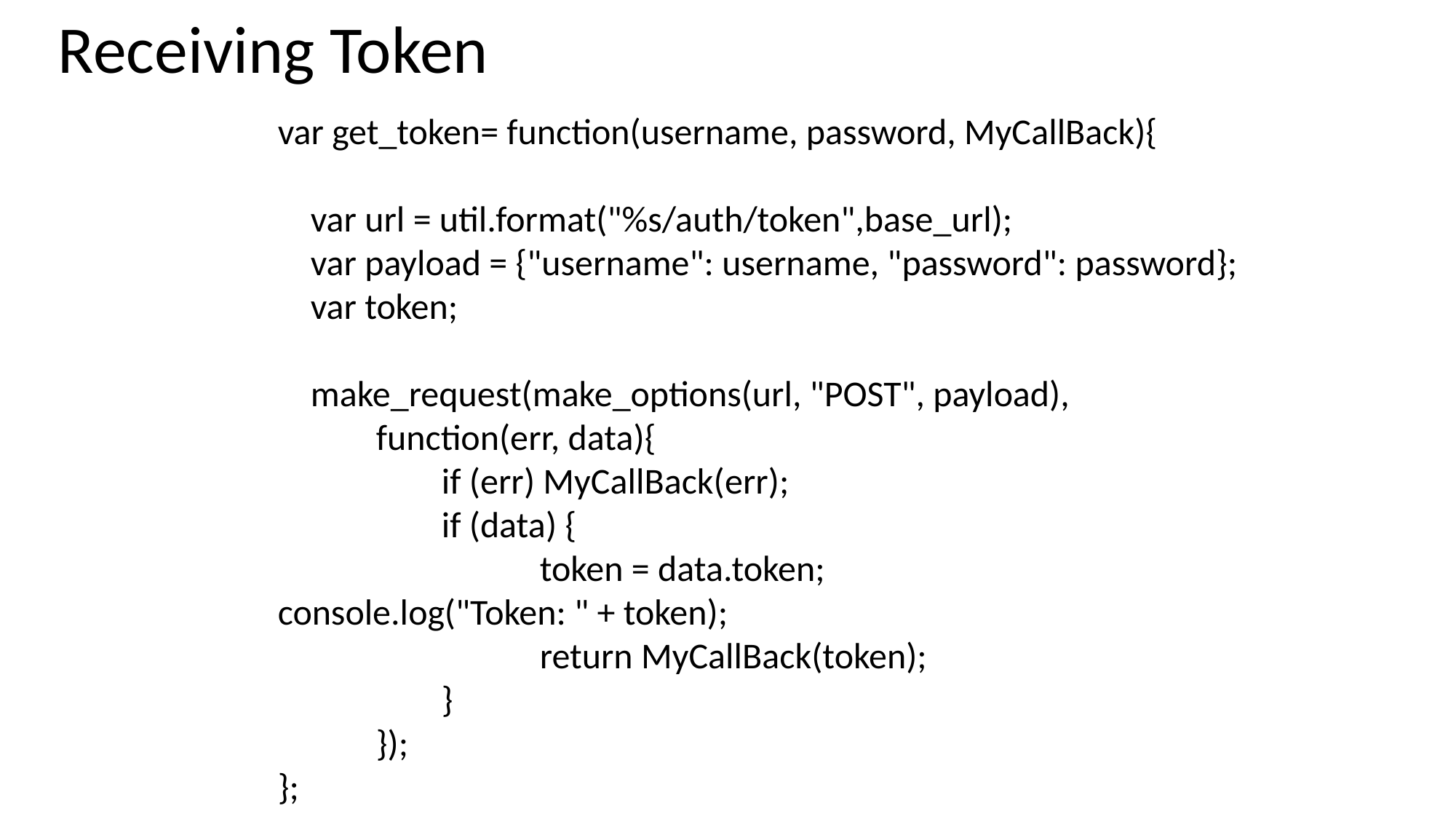

# Receiving Token
var get_token= function(username, password, MyCallBack){

    var url = util.format("%s/auth/token",base_url);
    var payload = {"username": username, "password": password};
    var token;

    make_request(make_options(url, "POST", payload),
            function(err, data){
                    if (err) MyCallBack(err);
                    if (data) {
                                token = data.token; 		console.log("Token: " + token);
                                return MyCallBack(token);
                    }
            });
};